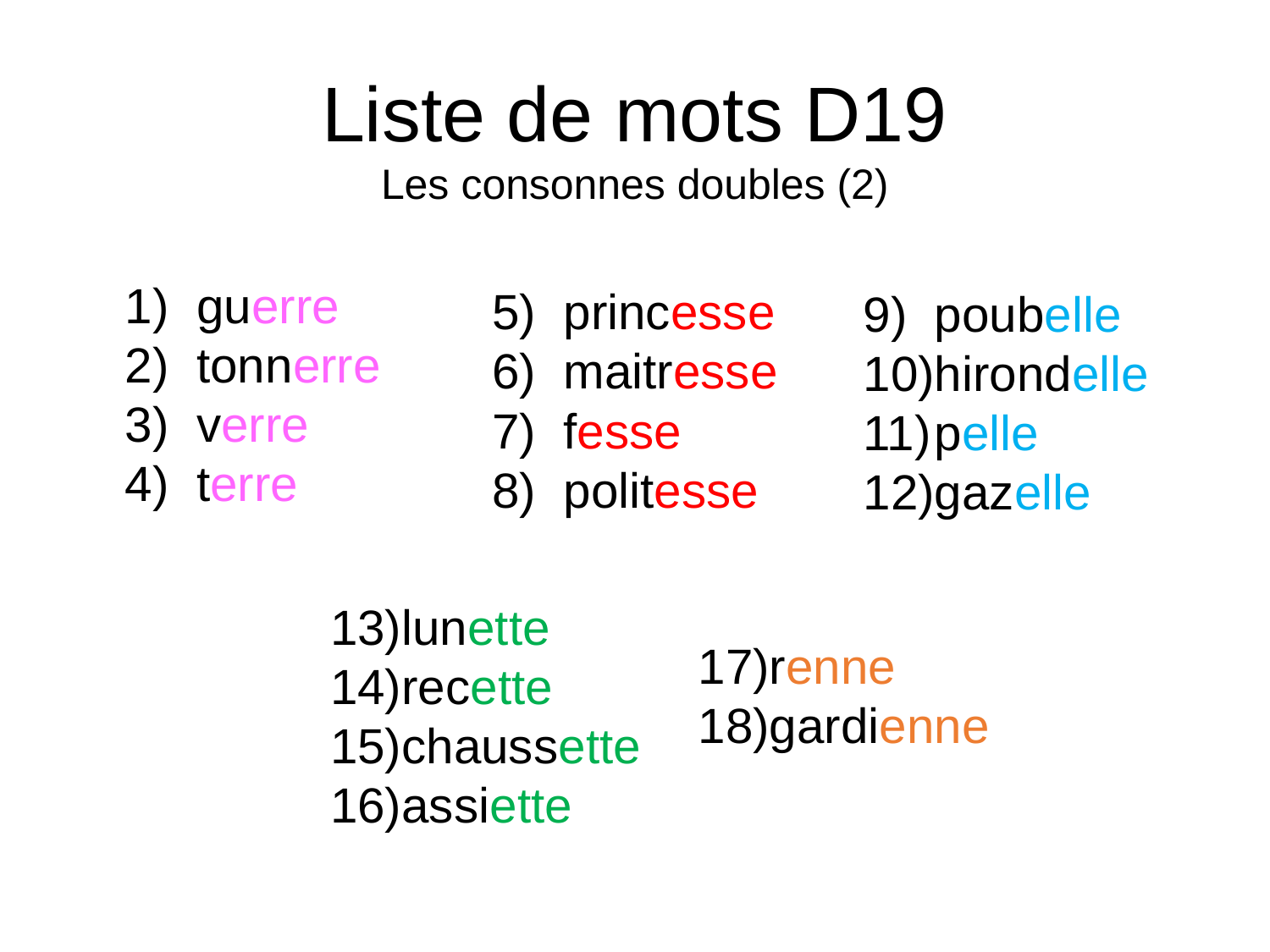

Liste de mots D19
Les consonnes doubles (2)
guerre
tonnerre
verre
terre
princesse
maitresse
fesse
politesse
poubelle
hirondelle
pelle
gazelle
lunette
recette
chaussette
assiette
renne
gardienne